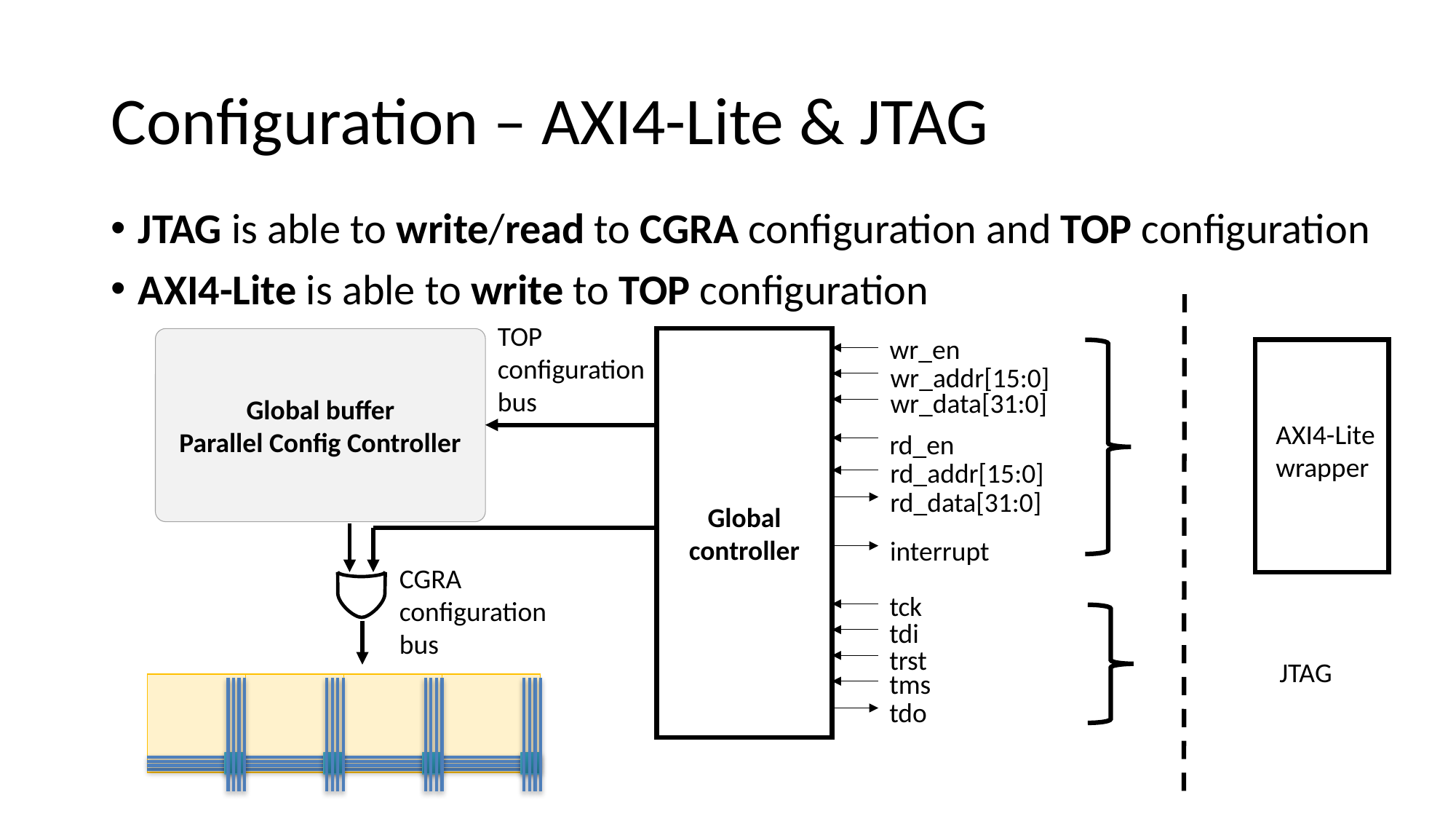

# Configuration – AXI4-Lite & JTAG
JTAG is able to write/read to CGRA configuration and TOP configuration
AXI4-Lite is able to write to TOP configuration
TOP configuration bus
wr_en
Global buffer
Parallel Config Controller
Global
controller

AXI4-Lite
wrapper

wr_addr[15:0]
wr_data[31:0]
rd_en
rd_addr[15:0]
rd_data[31:0]
interrupt
CGRA
configuration
bus

tck

tdi
trst
JTAG
tms
|  |  |  |  |
| --- | --- | --- | --- |
tdo